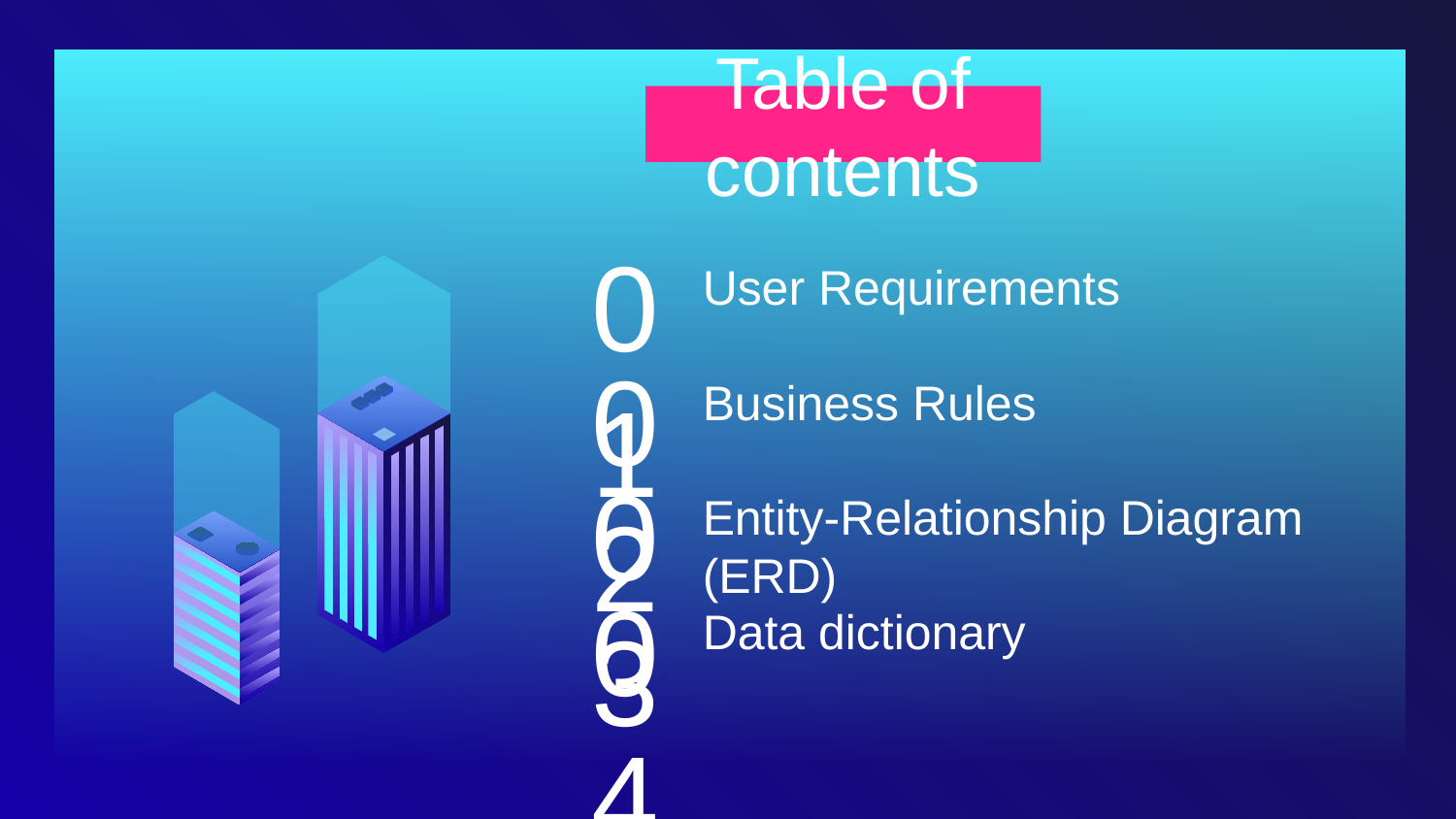

# Table of contents
01
User Requirements

02
Business Rules
03
Entity-Relationship Diagram (ERD)
04
Data dictionary